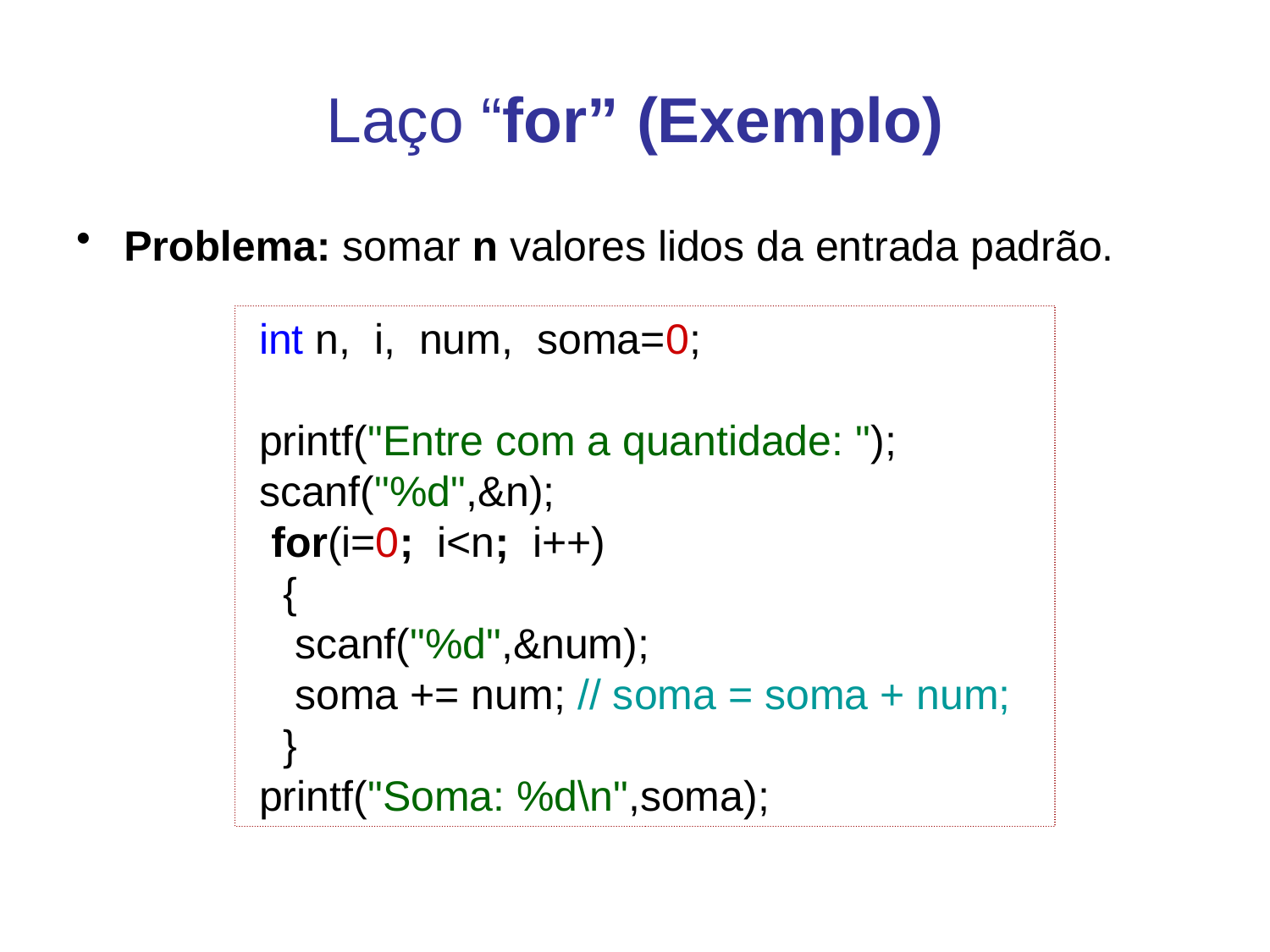

# Laço “for” (Exemplo)
Problema: somar n valores lidos da entrada padrão.
 int n,  i,  num,  soma=0;

 printf("Entre com a quantidade: ");
 scanf("%d",&n);
  for(i=0;  i<n;  i++)
   {
    scanf("%d",&num);
    soma += num; // soma = soma + num;
   }
 printf("Soma: %d\n",soma);